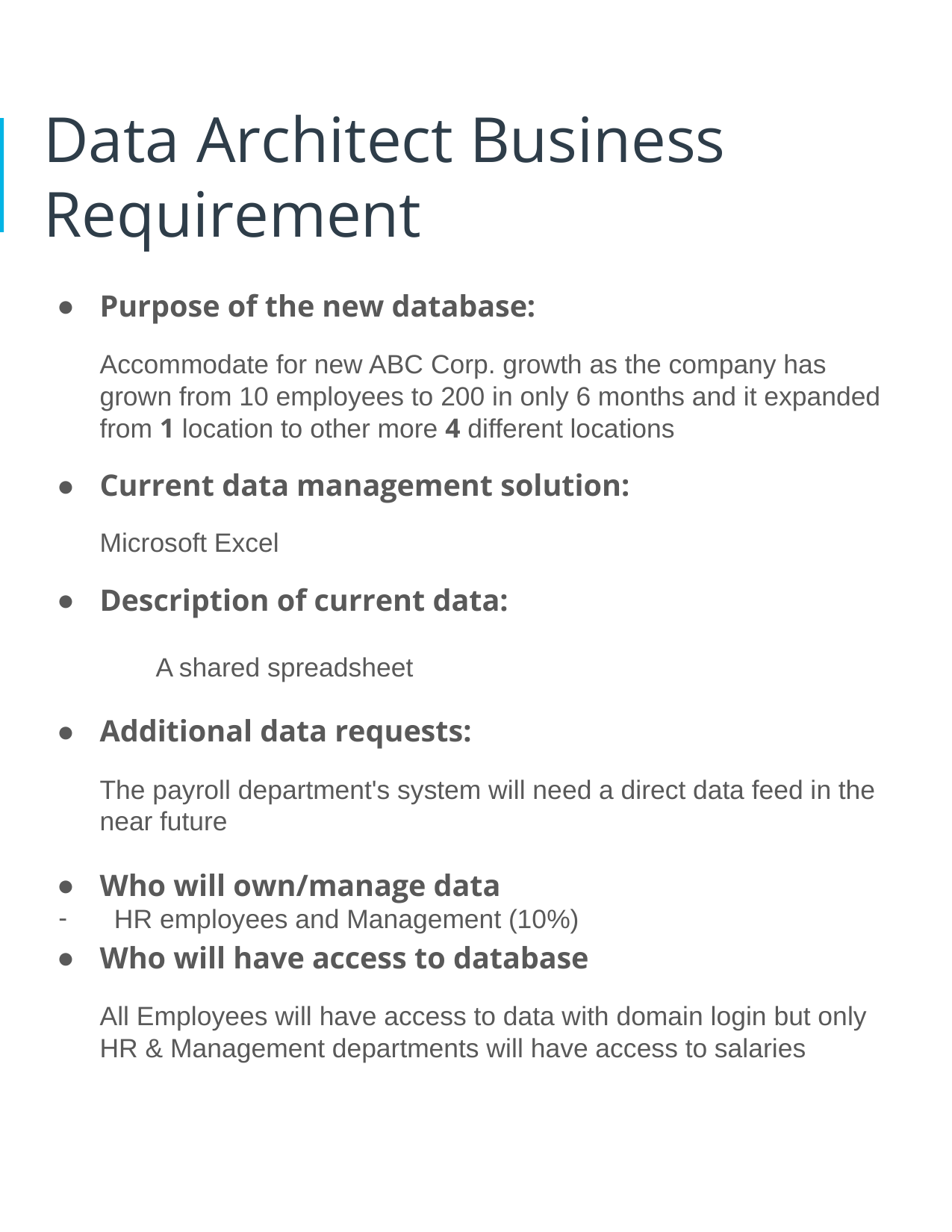

# Data Architect Business Requirement
Purpose of the new database:
Accommodate for new ABC Corp. growth as the company has grown from 10 employees to 200 in only 6 months and it expanded from 1 location to other more 4 different locations
Current data management solution:
Microsoft Excel
Description of current data:
	A shared spreadsheet
Additional data requests:
The payroll department's system will need a direct data feed in the near future
Who will own/manage data
  HR employees and Management (10%)
Who will have access to database
All Employees will have access to data with domain login but only HR & Management departments will have access to salaries